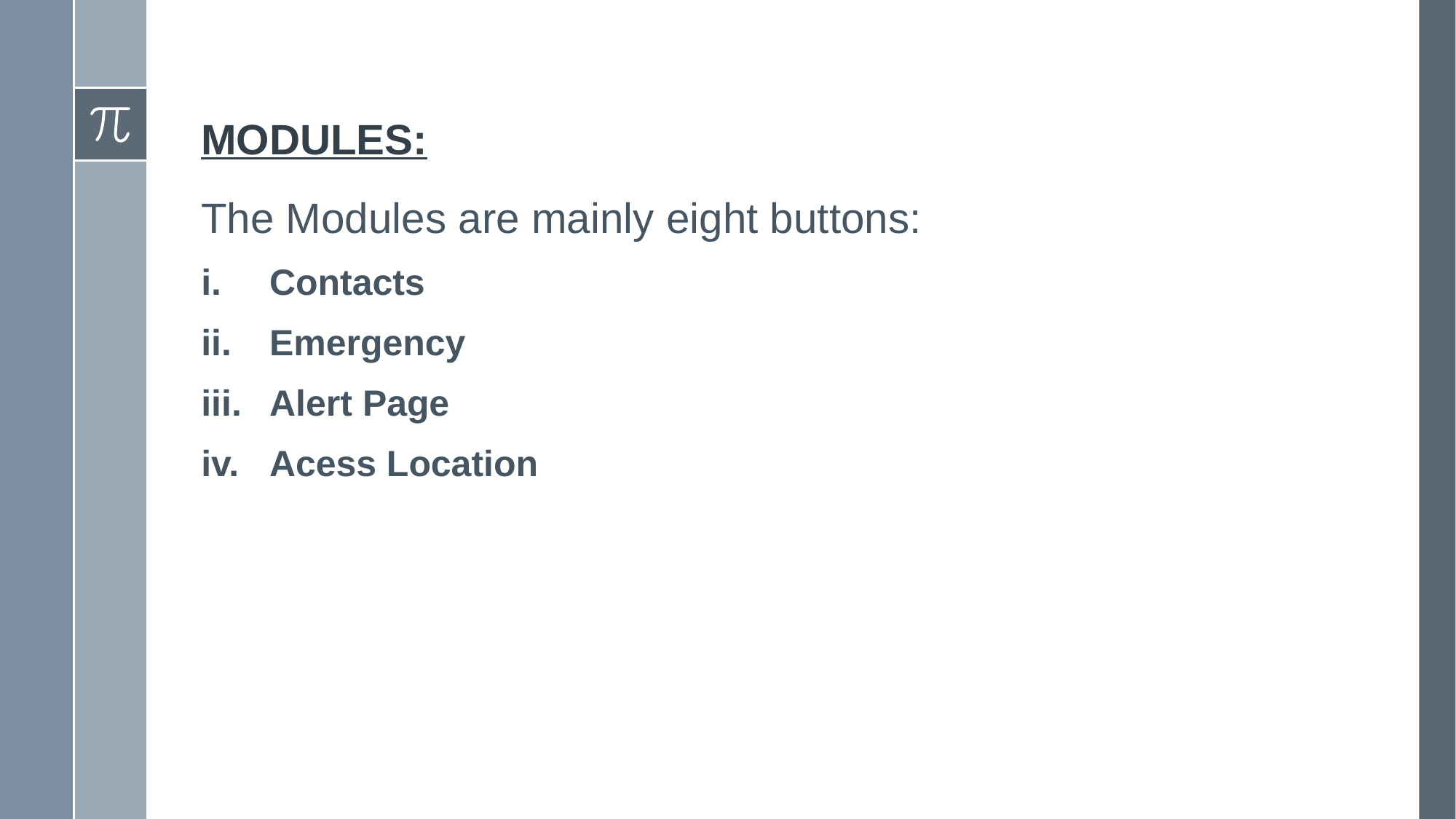

# MODULES:
The Modules are mainly eight buttons:
Contacts
Emergency
Alert Page
Acess Location